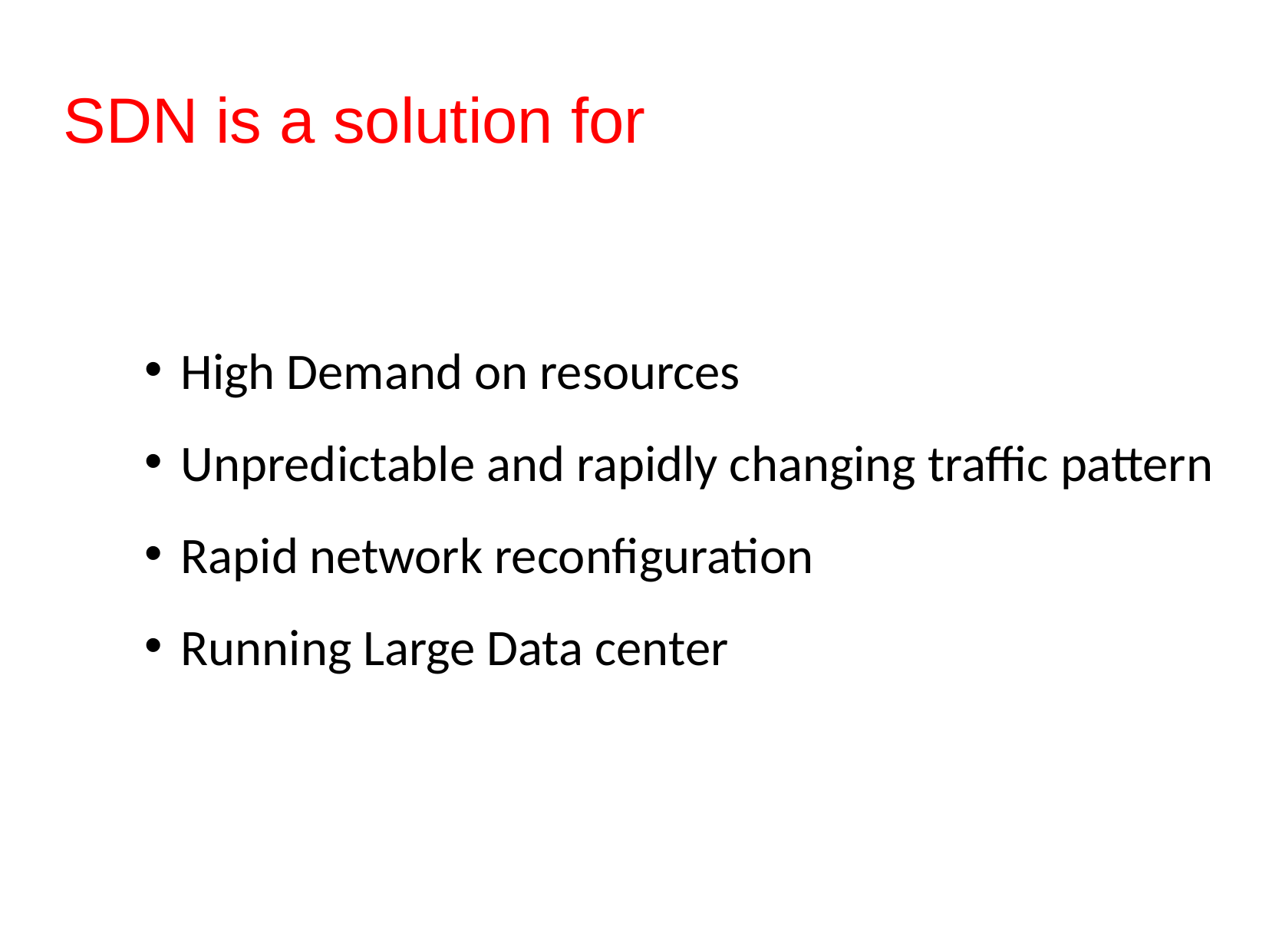

# SDN is a solution for

High Demand on resources
Unpredictable and rapidly changing traffic pattern
Rapid network reconfiguration
Running Large Data center